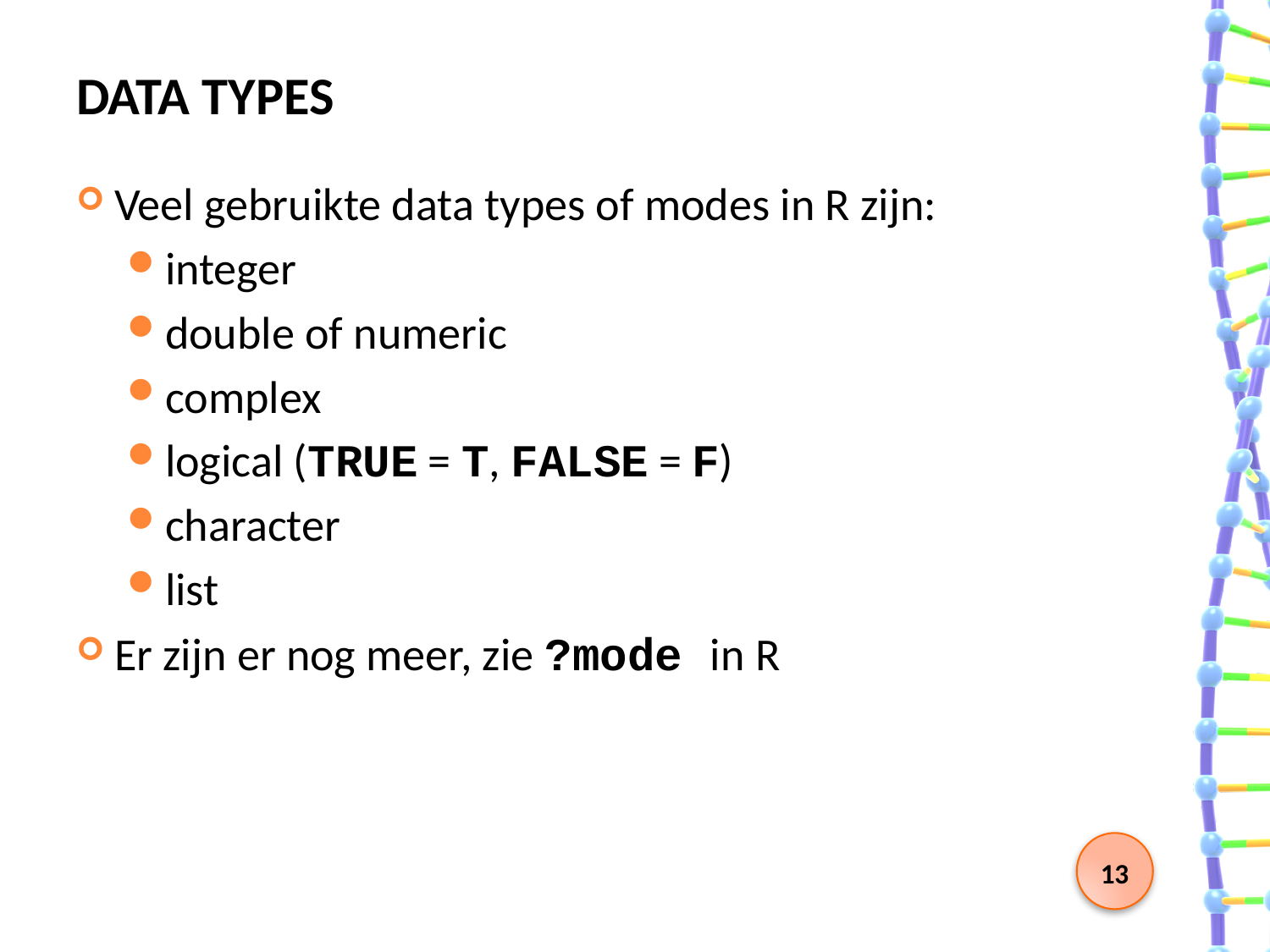

# Data types
Veel gebruikte data types of modes in R zijn:
integer
double of numeric
complex
logical (TRUE = T, FALSE = F)
character
list
Er zijn er nog meer, zie ?mode in R
13